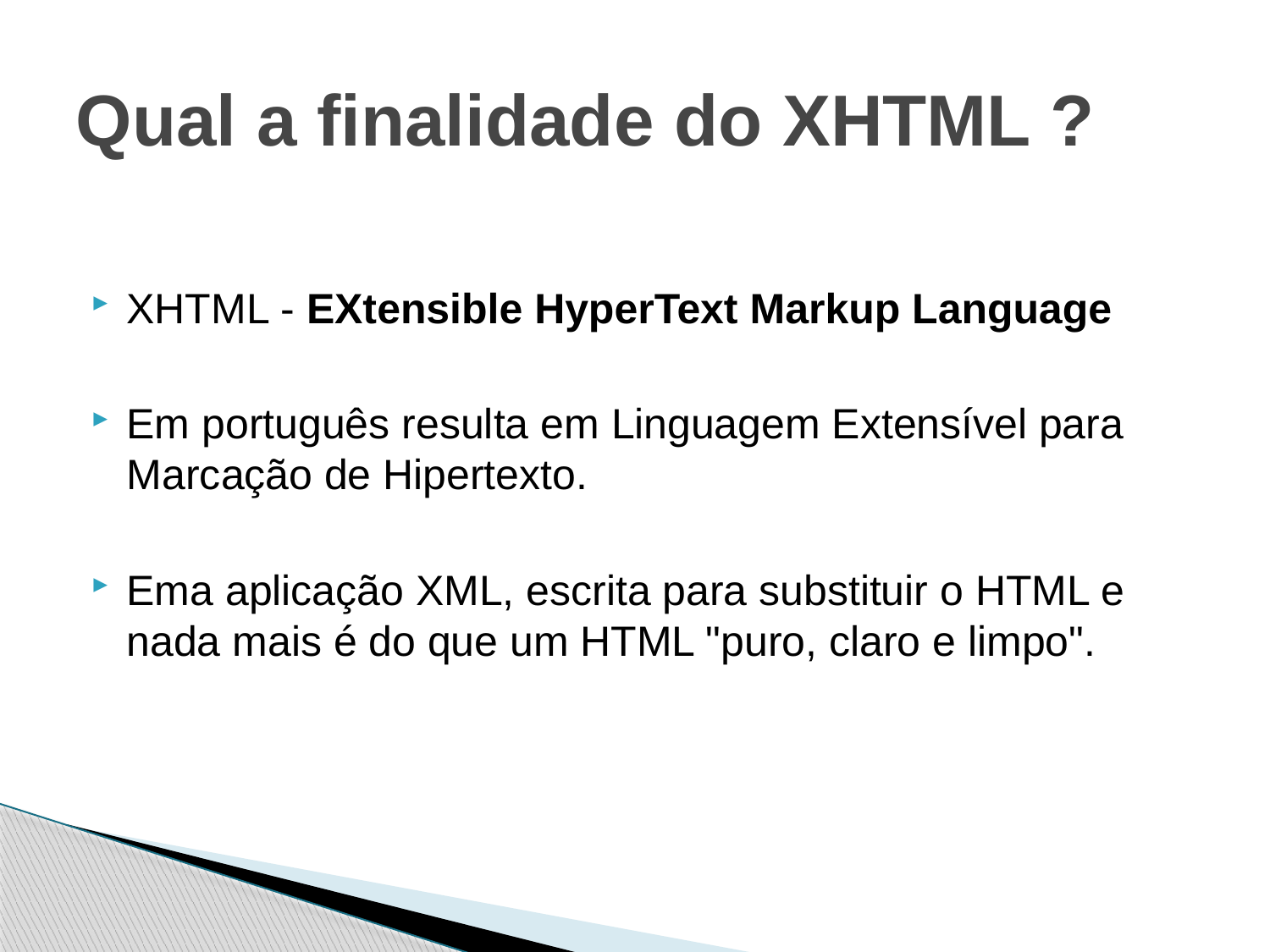

# Qual a finalidade do XHTML ?
XHTML - EXtensible HyperText Markup Language

Em português resulta em Linguagem Extensível para Marcação de Hipertexto.

Ema aplicação XML, escrita para substituir o HTML e nada mais é do que um HTML "puro, claro e limpo".